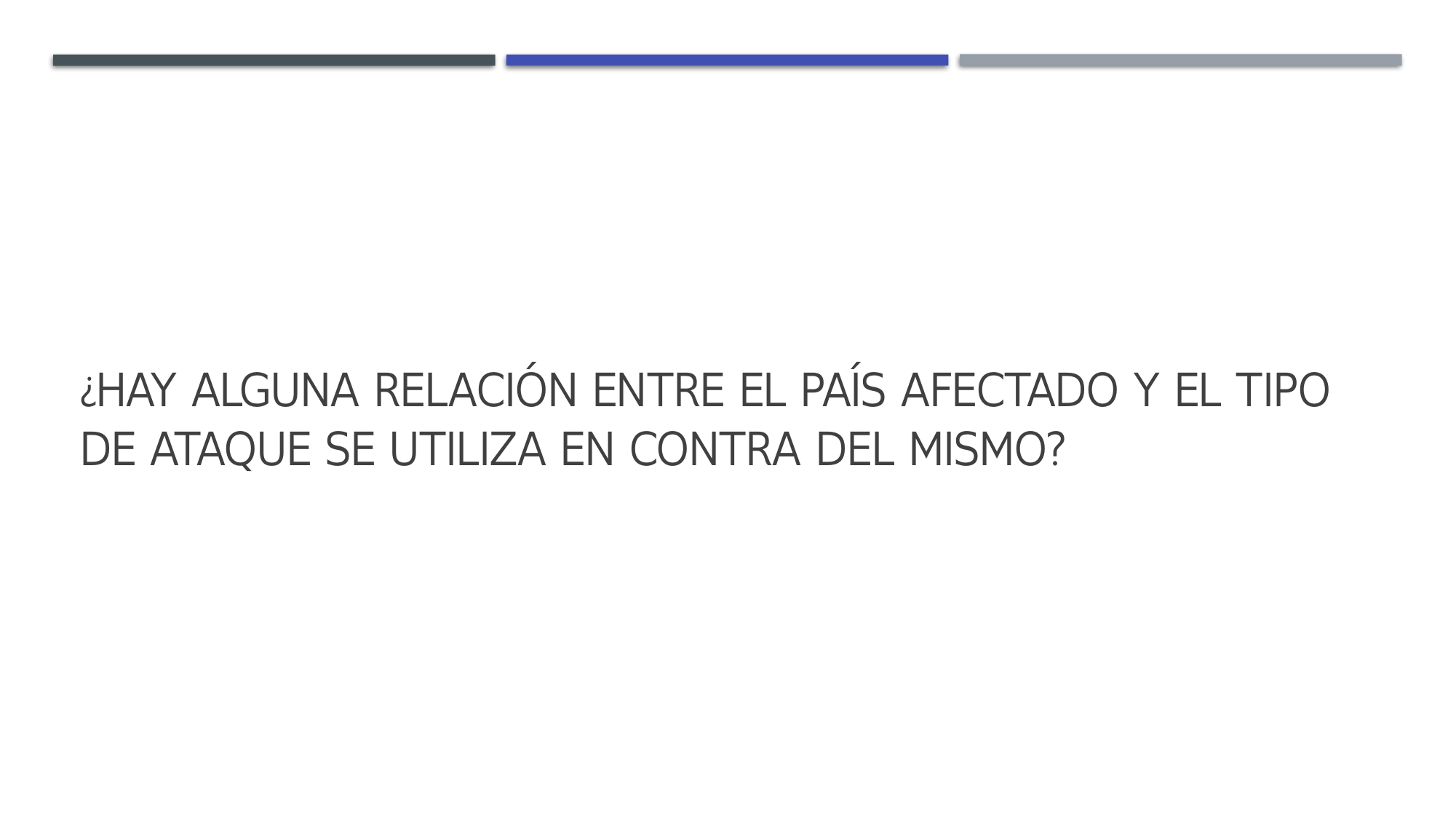

# ¿Hay alguna relación entre el país afectado y el tipo de ataque se utiliza en contra del mismo?